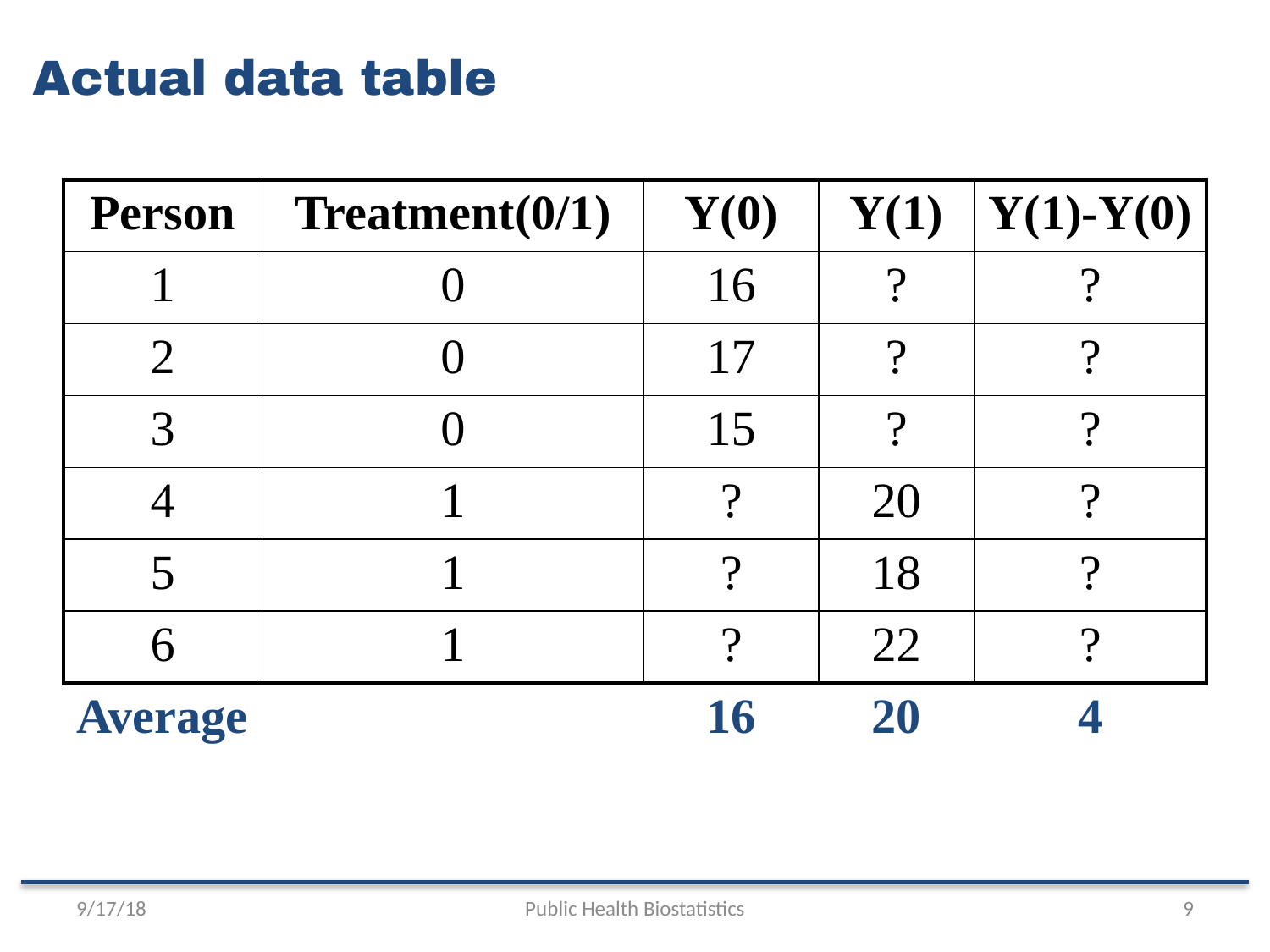

# Actual data table
| Person | Treatment(0/1) | Y(0) | Y(1) | Y(1)-Y(0) |
| --- | --- | --- | --- | --- |
| 1 | 0 | 16 | ? | ? |
| 2 | 0 | 17 | ? | ? |
| 3 | 0 | 15 | ? | ? |
| 4 | 1 | ? | 20 | ? |
| 5 | 1 | ? | 18 | ? |
| 6 | 1 | ? | 22 | ? |
| Average |  | 16 | 20 | 4 |
9/17/18
Public Health Biostatistics
9